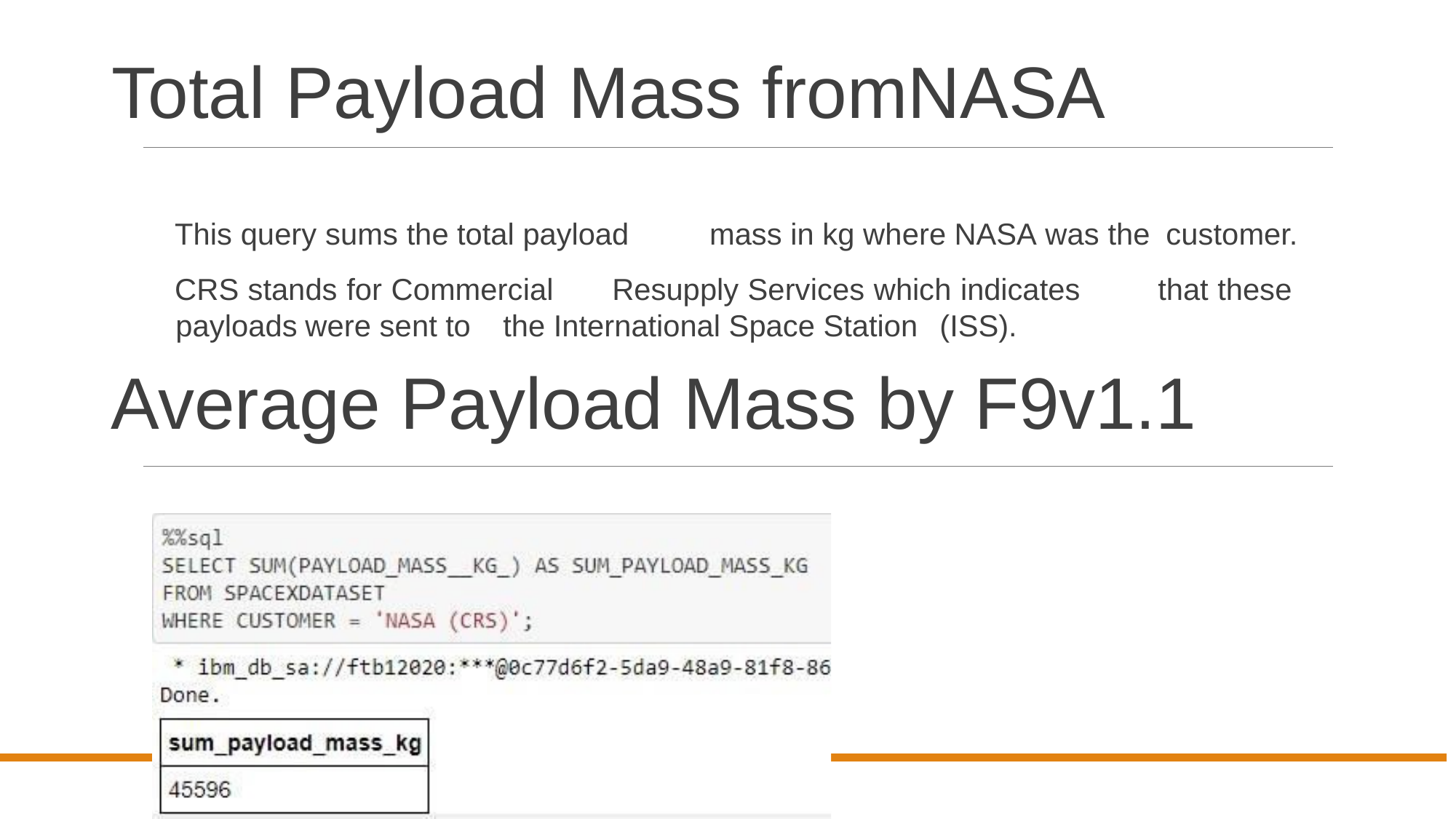

# Total Payload Mass fromNASA

This query sums the total payload	mass in kg where NASA was the	customer.
CRS stands for Commercial	Resupply Services which indicates	that these payloads were sent to	the International Space Station	(ISS).
Average Payload Mass by F9v1.1